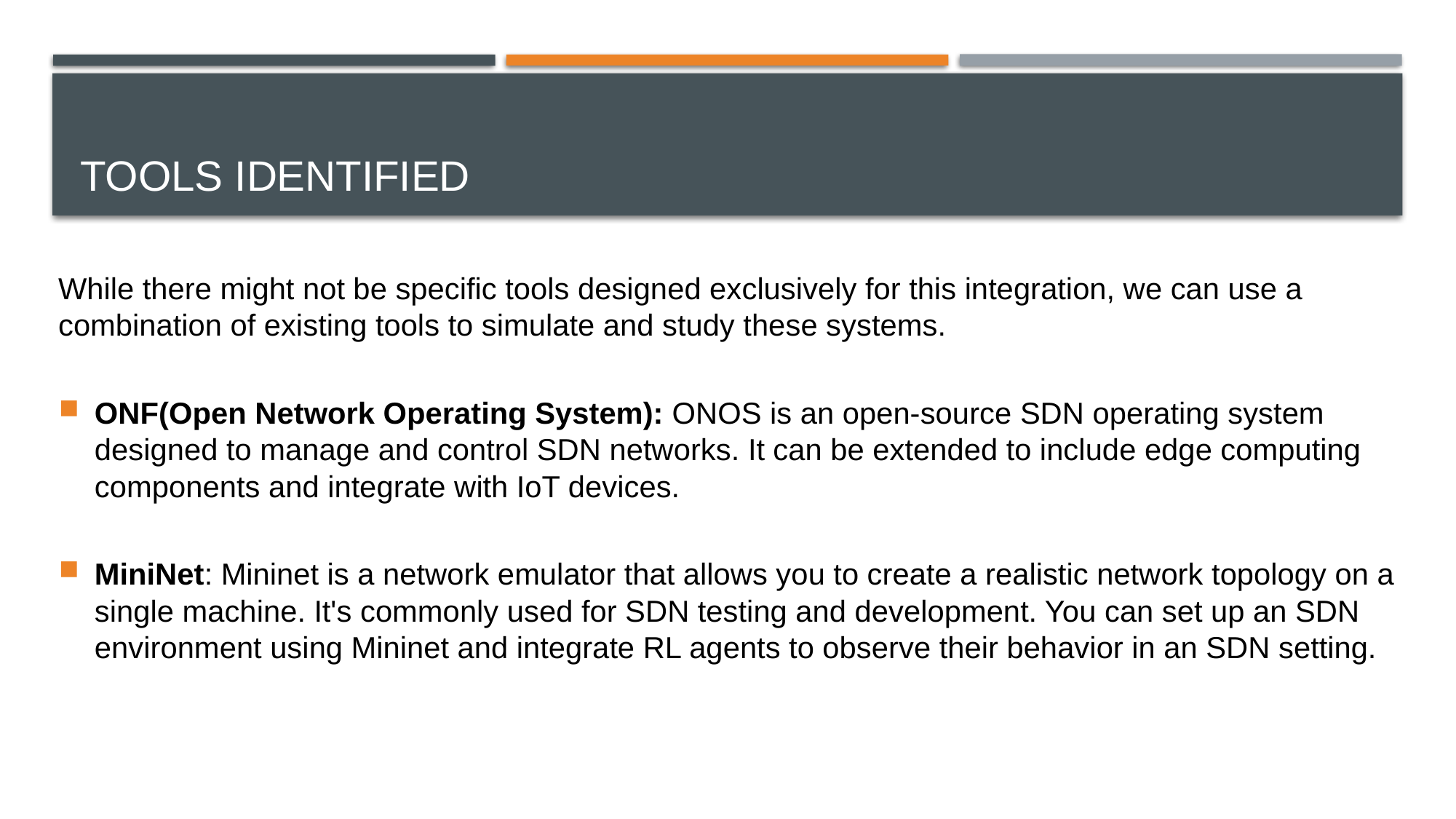

# Tools identified
While there might not be specific tools designed exclusively for this integration, we can use a combination of existing tools to simulate and study these systems.
ONF(Open Network Operating System): ONOS is an open-source SDN operating system designed to manage and control SDN networks. It can be extended to include edge computing components and integrate with IoT devices.
MiniNet: Mininet is a network emulator that allows you to create a realistic network topology on a single machine. It's commonly used for SDN testing and development. You can set up an SDN environment using Mininet and integrate RL agents to observe their behavior in an SDN setting.